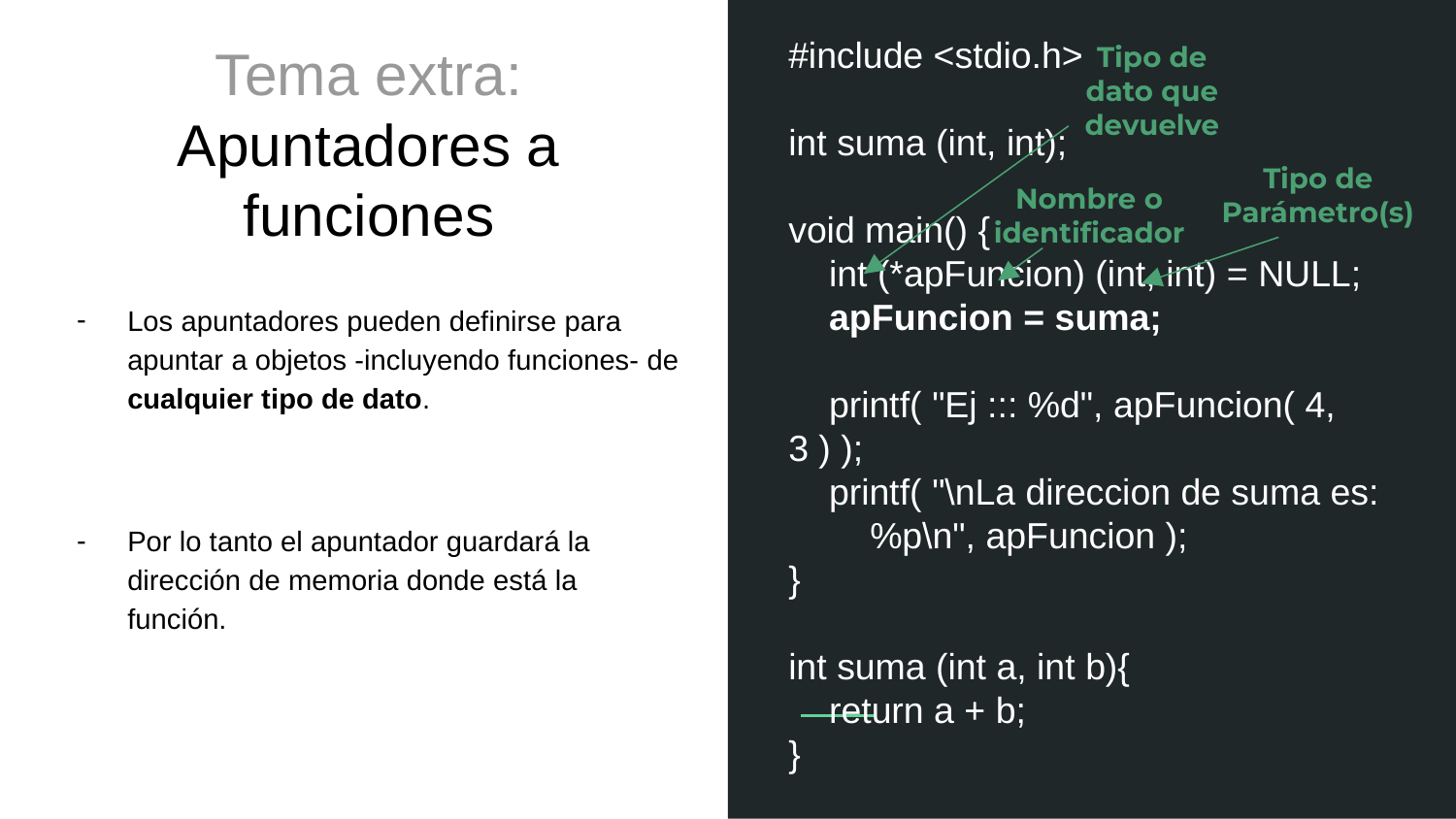

# Tema extra: Apuntadores a funciones
Tipo de dato que devuelve
#include <stdio.h>

int suma (int, int);

void main() {
    int (*apFuncion) (int, int) = NULL;
    apFuncion = suma;

    printf( "Ej ::: %d", apFuncion( 4, 3 ) );
    printf( "\nLa direccion de suma es:
        %p\n", apFuncion );
}

int suma (int a, int b){
    return a + b;
}
Tipo de Parámetro(s)
Nombre o
identificador
Los apuntadores pueden definirse para apuntar a objetos -incluyendo funciones- de cualquier tipo de dato.

Por lo tanto el apuntador guardará la dirección de memoria donde está la función.